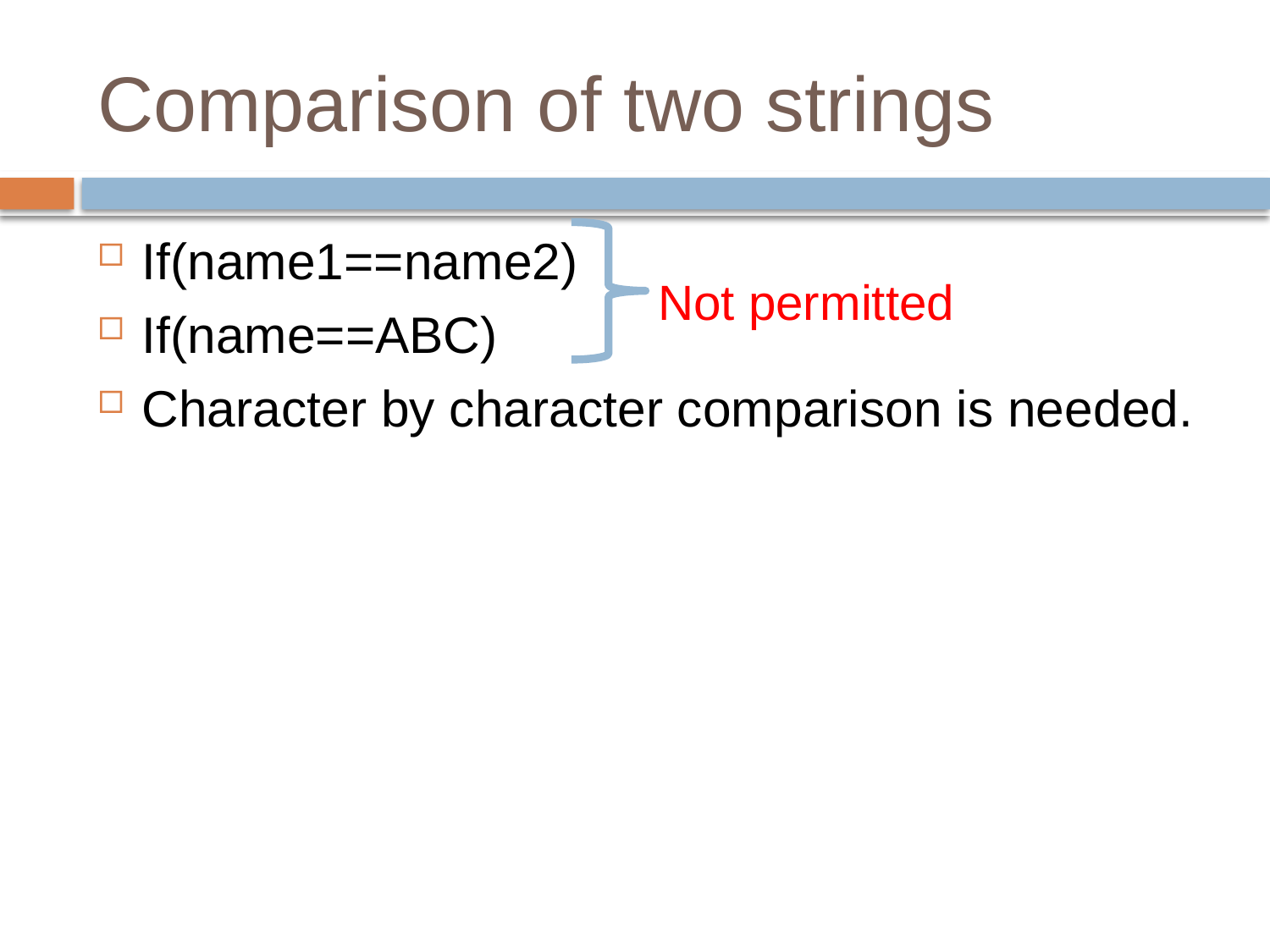

# Comparison of two strings
If(name1==name2)
If(name==ABC)
Character by character comparison is needed.

Not permitted